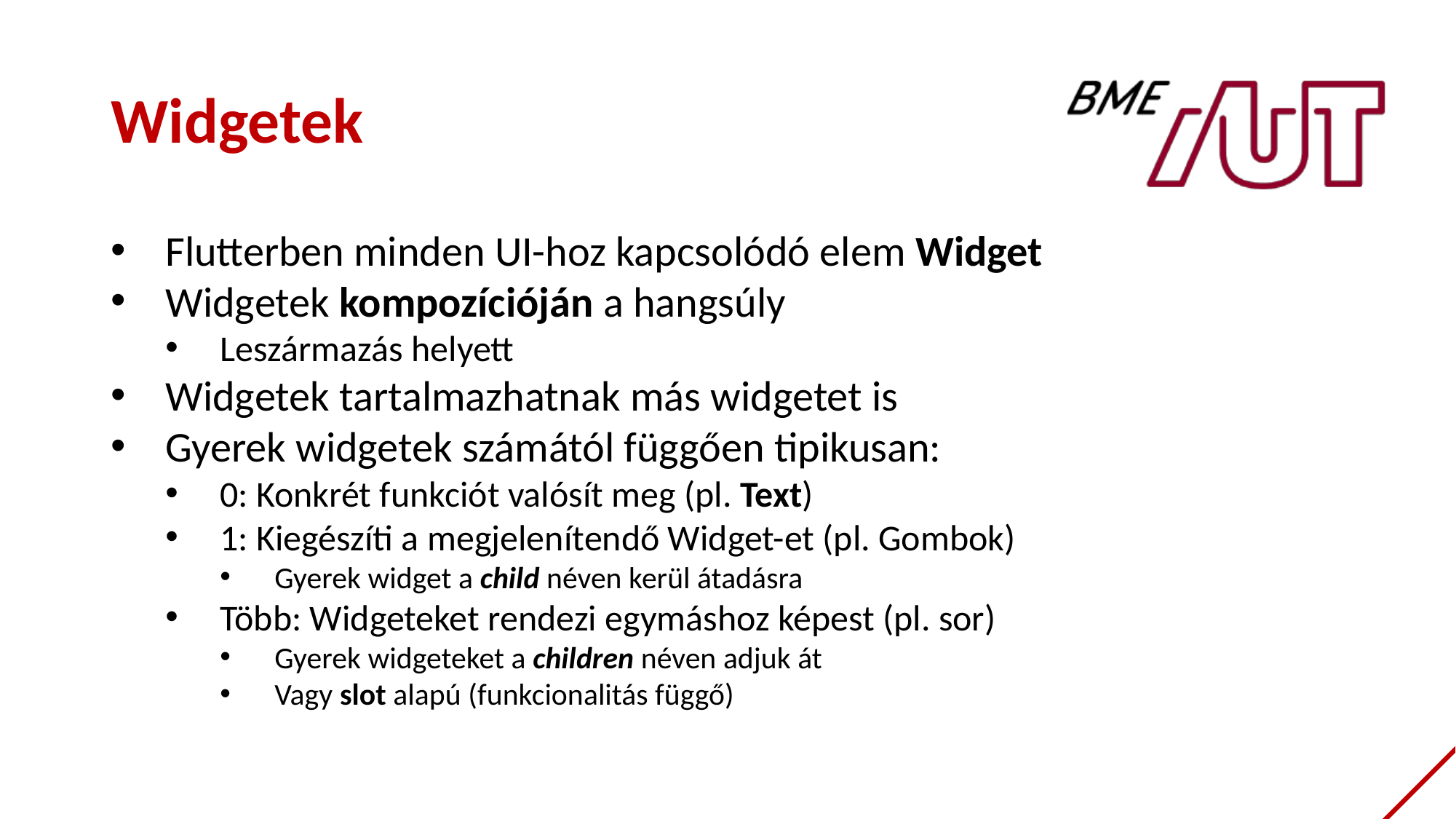

# Widgetek
Flutterben minden UI-hoz kapcsolódó elem Widget
Widgetek kompozícióján a hangsúly
Leszármazás helyett
Widgetek tartalmazhatnak más widgetet is
Gyerek widgetek számától függően tipikusan:
0: Konkrét funkciót valósít meg (pl. Text)
1: Kiegészíti a megjelenítendő Widget-et (pl. Gombok)
Gyerek widget a child néven kerül átadásra
Több: Widgeteket rendezi egymáshoz képest (pl. sor)
Gyerek widgeteket a children néven adjuk át
Vagy slot alapú (funkcionalitás függő)